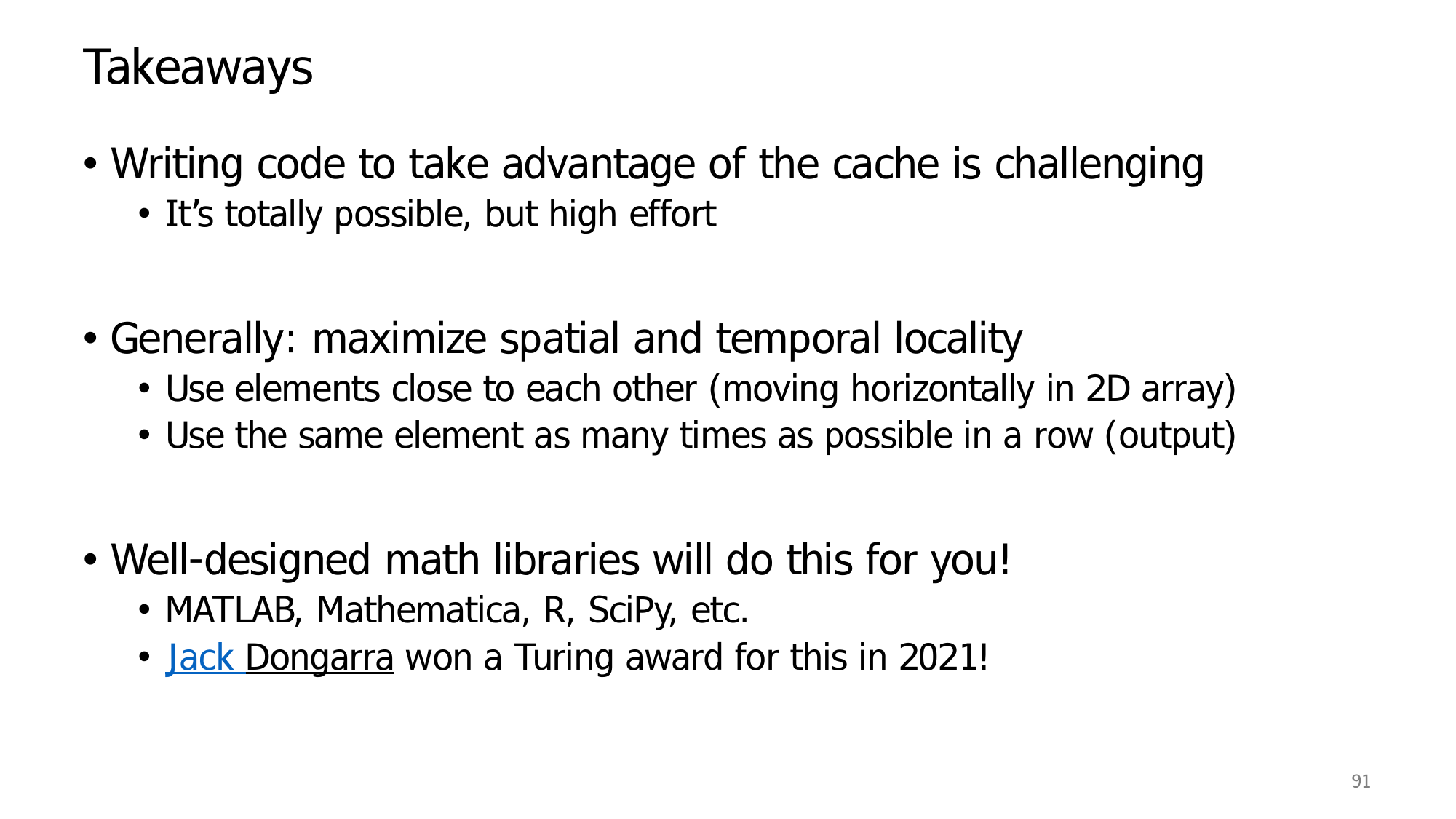

# Takeaways
Writing code to take advantage of the cache is challenging
It’s totally possible, but high effort

Generally: maximize spatial and temporal locality
Use elements close to each other (moving horizontally in 2D array)
Use the same element as many times as possible in a row (output)

Well-designed math libraries will do this for you!
MATLAB, Mathematica, R, SciPy, etc.
Jack Dongarra won a Turing award for this in 2021!
91